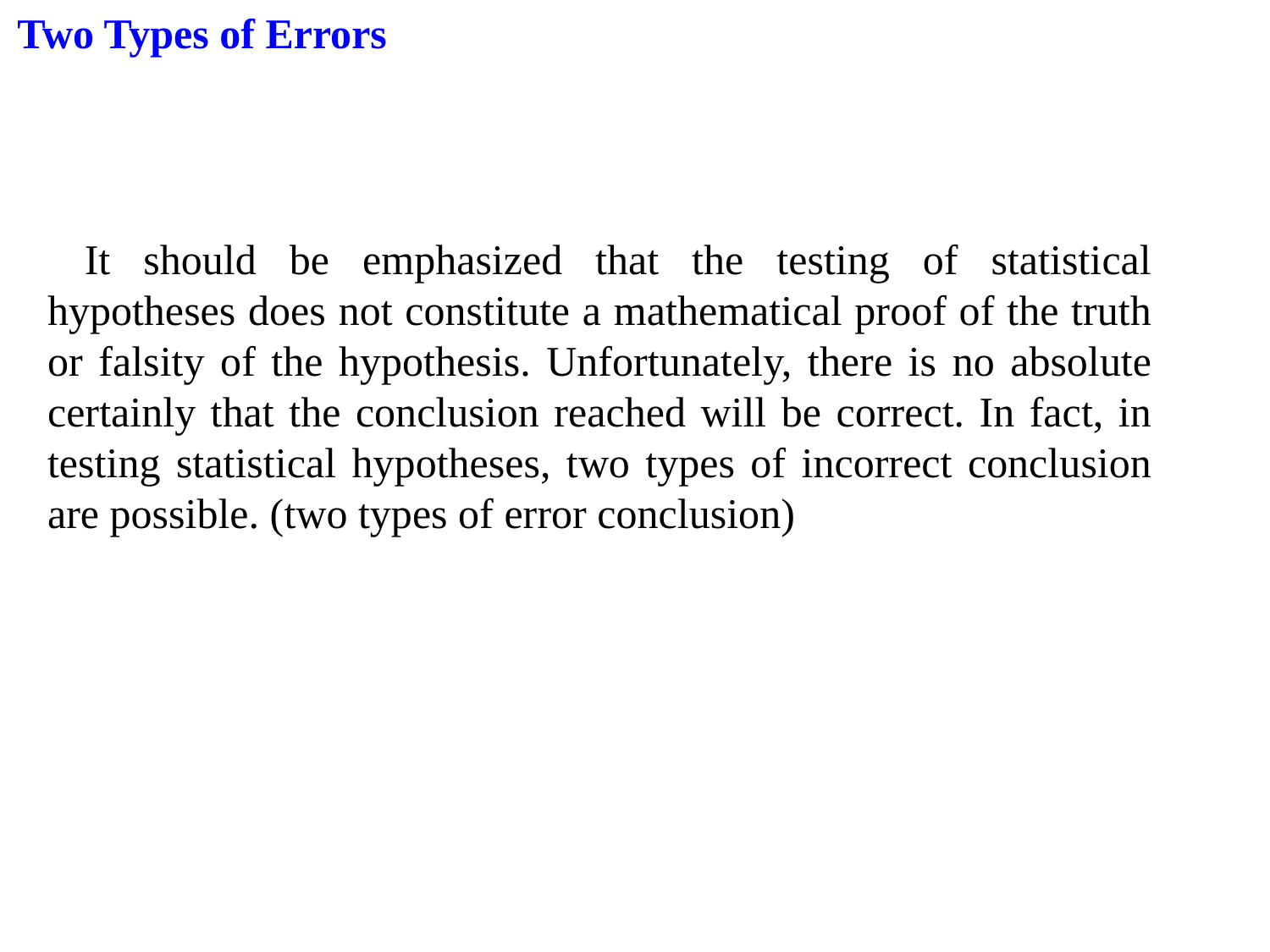

Two Types of Errors
It should be emphasized that the testing of statistical hypotheses does not constitute a mathematical proof of the truth or falsity of the hypothesis. Unfortunately, there is no absolute certainly that the conclusion reached will be correct. In fact, in testing statistical hypotheses, two types of incorrect conclusion are possible. (two types of error conclusion)